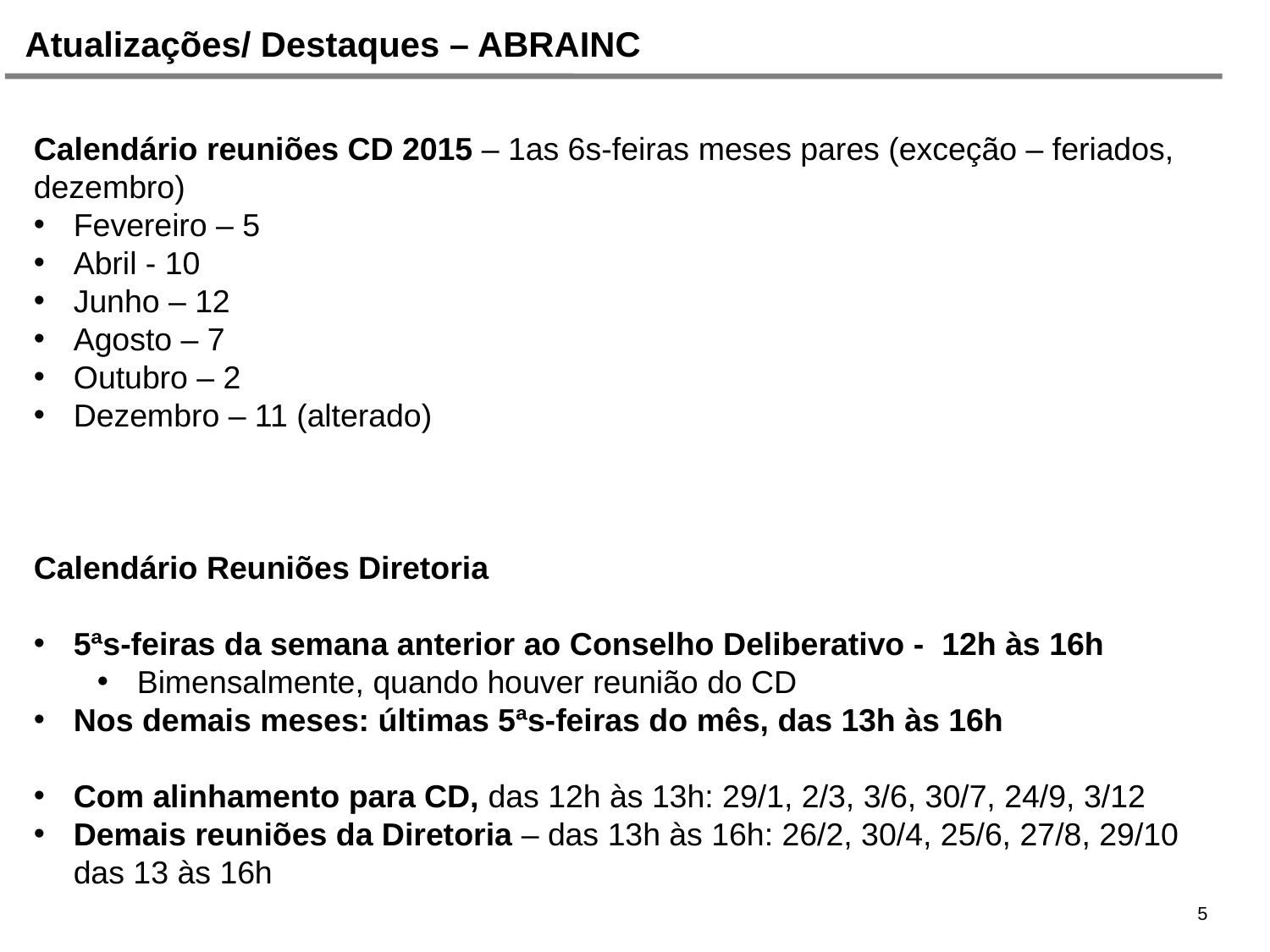

Atualizações/ Destaques – ABRAINC

Calendário reuniões CD 2015 – 1as 6s-feiras meses pares (exceção – feriados, dezembro)
Fevereiro – 5
Abril - 10
Junho – 12
Agosto – 7
Outubro – 2
Dezembro – 11 (alterado)

Calendário Reuniões Diretoria

5ªs-feiras da semana anterior ao Conselho Deliberativo -  12h às 16h
Bimensalmente, quando houver reunião do CD
Nos demais meses: últimas 5ªs-feiras do mês, das 13h às 16h

Com alinhamento para CD, das 12h às 13h: 29/1, 2/3, 3/6, 30/7, 24/9, 3/12
Demais reuniões da Diretoria – das 13h às 16h: 26/2, 30/4, 25/6, 27/8, 29/10 das 13 às 16h
5